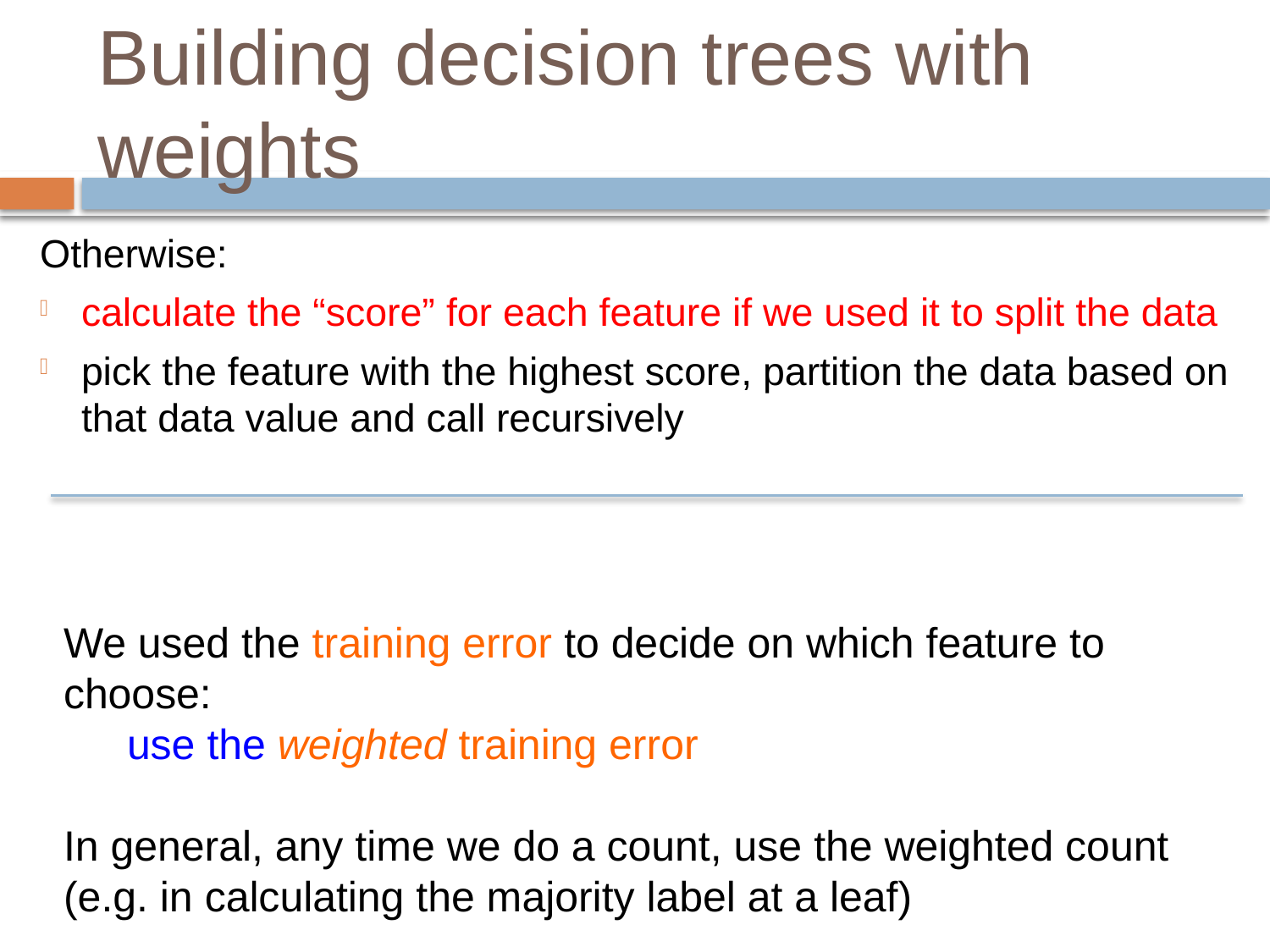

# Building decision trees with weights
Otherwise:
calculate the “score” for each feature if we used it to split the data
pick the feature with the highest score, partition the data based on that data value and call recursively
We used the training error to decide on which feature to choose:
use the weighted training error

In general, any time we do a count, use the weighted count (e.g. in calculating the majority label at a leaf)